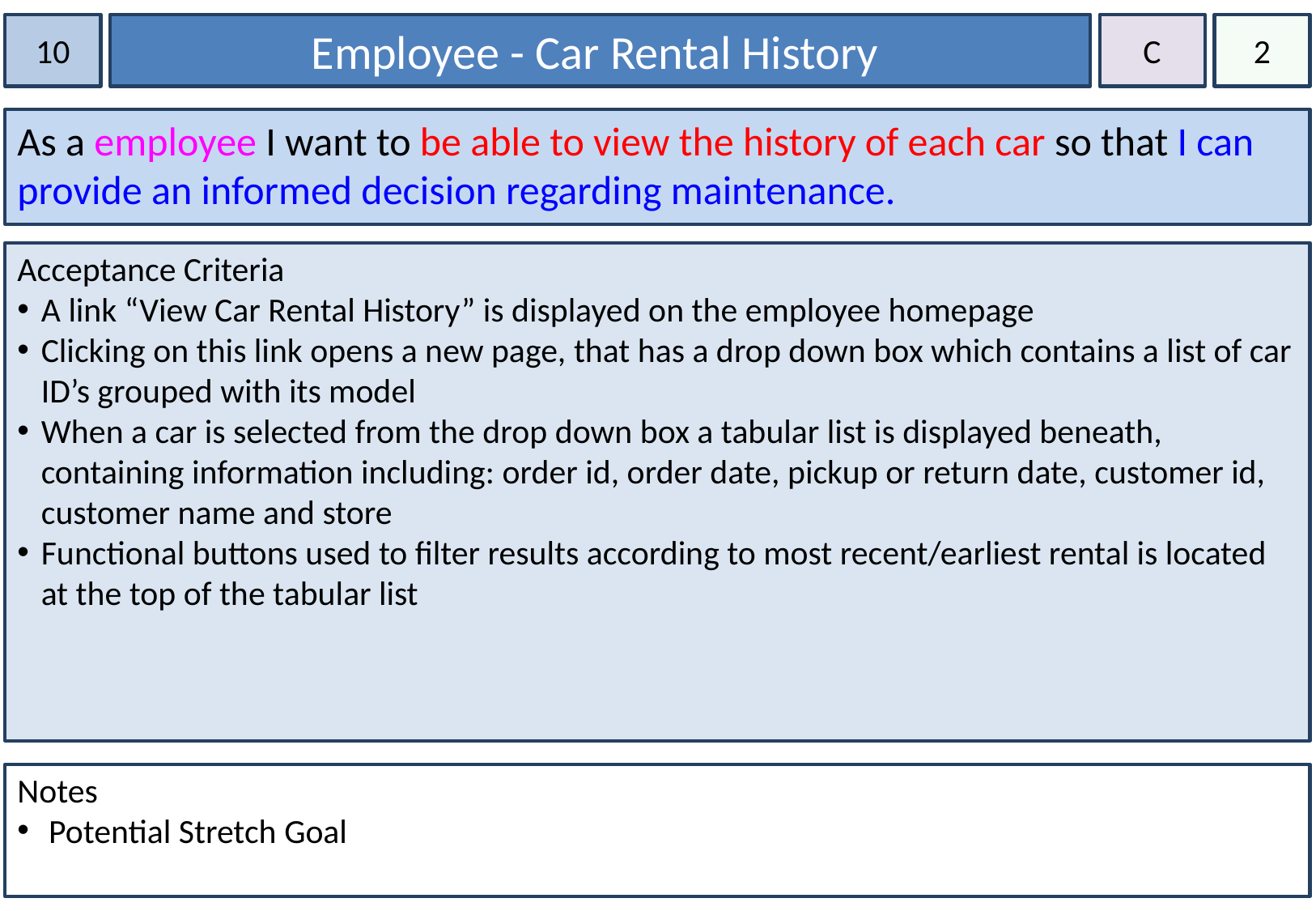

10
Employee - Car Rental History
C
2
As a employee I want to be able to view the history of each car so that I can provide an informed decision regarding maintenance.
Acceptance Criteria
A link “View Car Rental History” is displayed on the employee homepage
Clicking on this link opens a new page, that has a drop down box which contains a list of car ID’s grouped with its model
When a car is selected from the drop down box a tabular list is displayed beneath, containing information including: order id, order date, pickup or return date, customer id, customer name and store
Functional buttons used to filter results according to most recent/earliest rental is located at the top of the tabular list

Notes
 Potential Stretch Goal